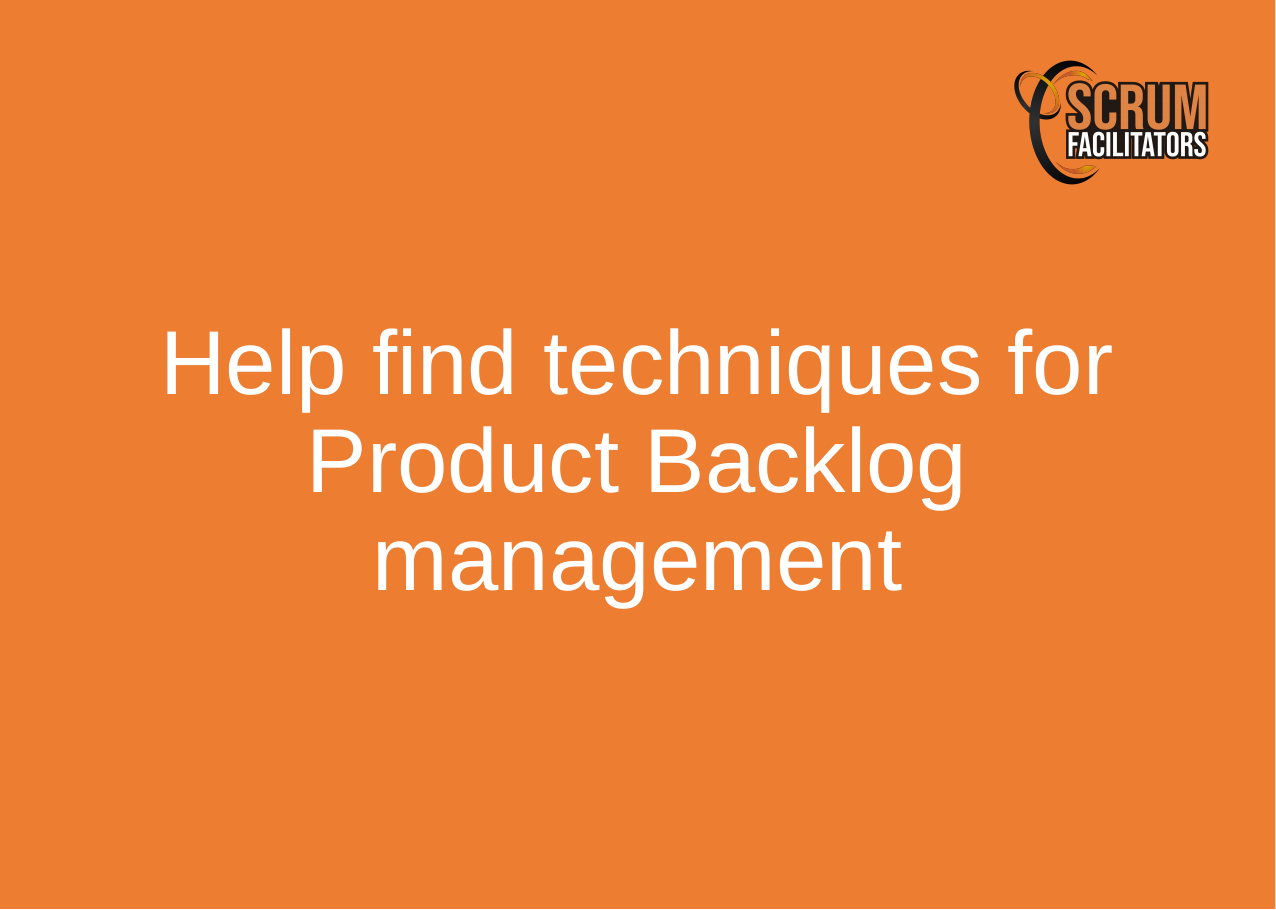

Help find techniques for Product Backlog management